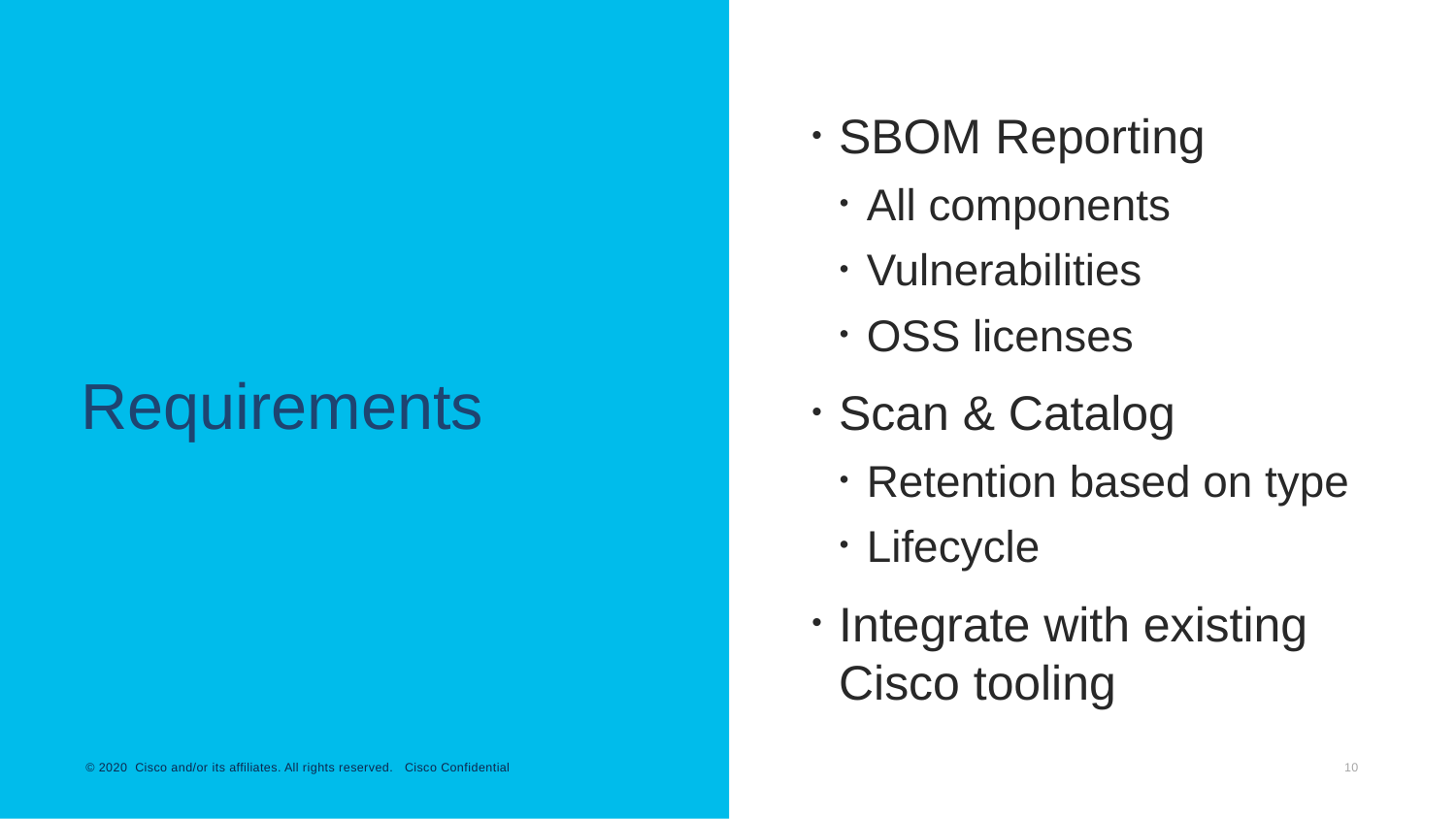

SBOM Reporting
All components
Vulnerabilities
OSS licenses
Scan & Catalog
Retention based on type
Lifecycle
Integrate with existing Cisco tooling
# Requirements